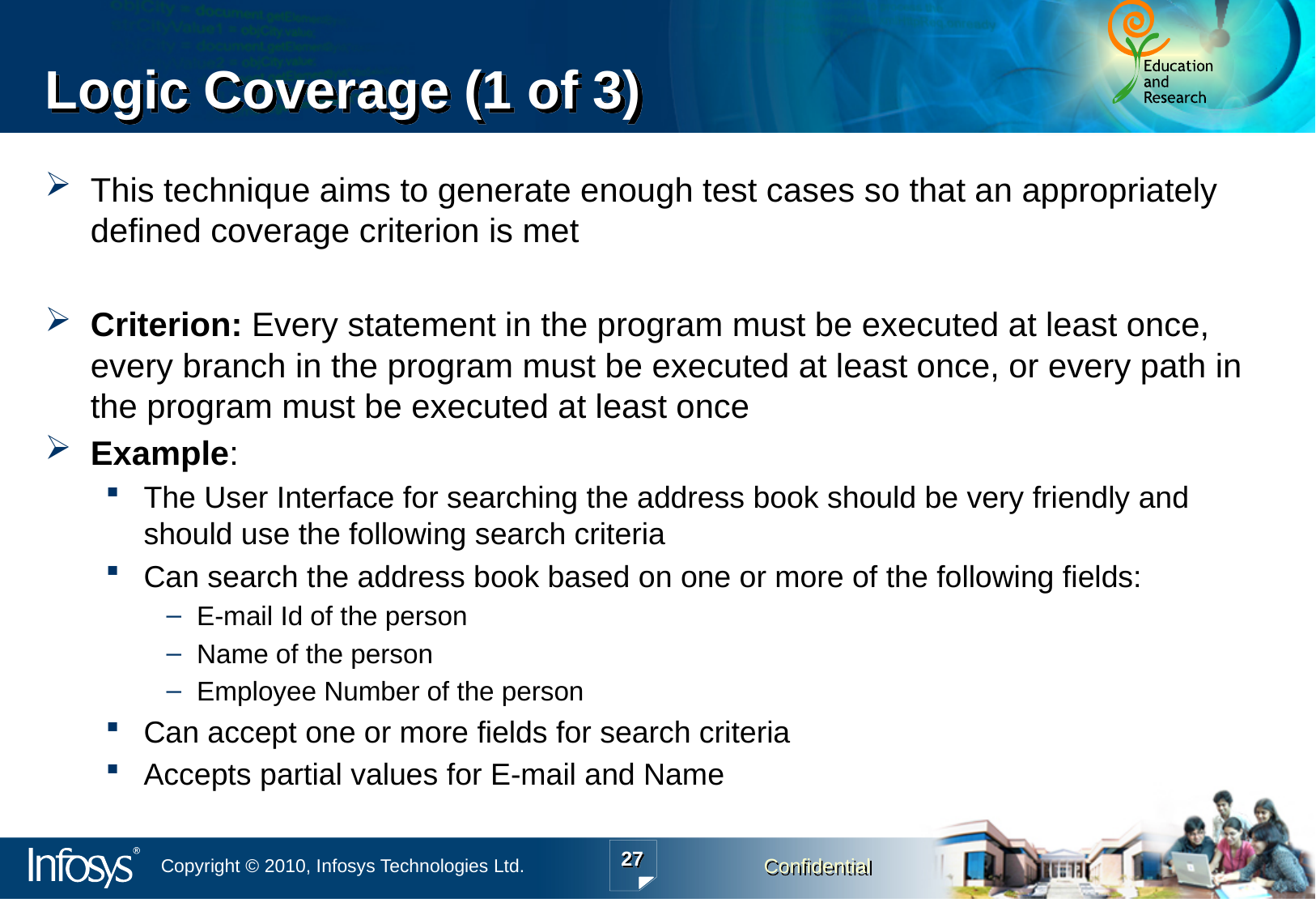

# Logic Coverage (1 of 3)
This technique aims to generate enough test cases so that an appropriately defined coverage criterion is met

Criterion: Every statement in the program must be executed at least once, every branch in the program must be executed at least once, or every path in the program must be executed at least once
Example:
The User Interface for searching the address book should be very friendly and should use the following search criteria
Can search the address book based on one or more of the following fields:
E-mail Id of the person
Name of the person
Employee Number of the person
Can accept one or more fields for search criteria
Accepts partial values for E-mail and Name